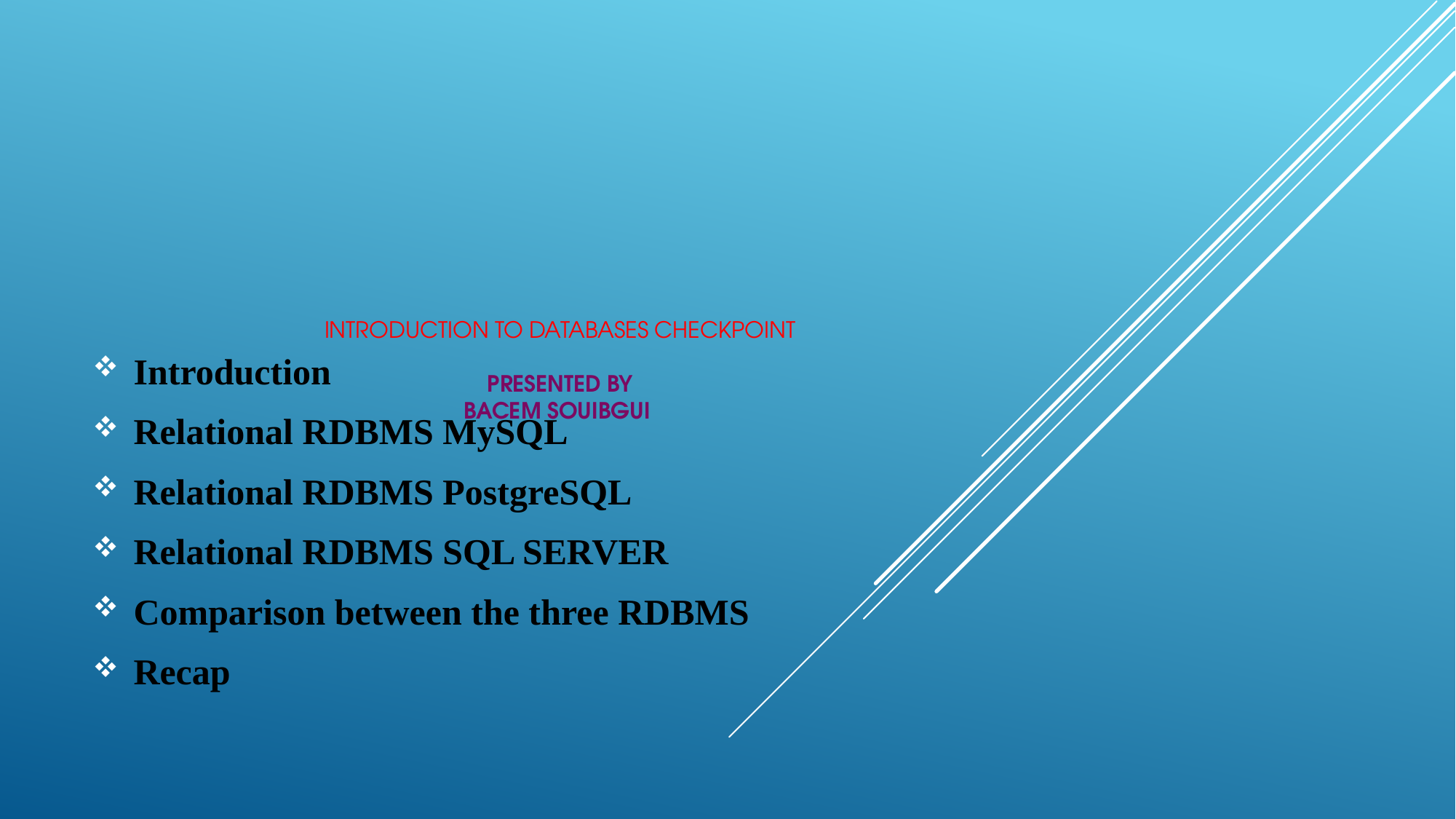

# Introduction to Databases Checkpoint presented by BACEM SOUIBGUI
Introduction
Relational RDBMS MySQL
Relational RDBMS PostgreSQL
Relational RDBMS SQL SERVER
Comparison between the three RDBMS
Recap